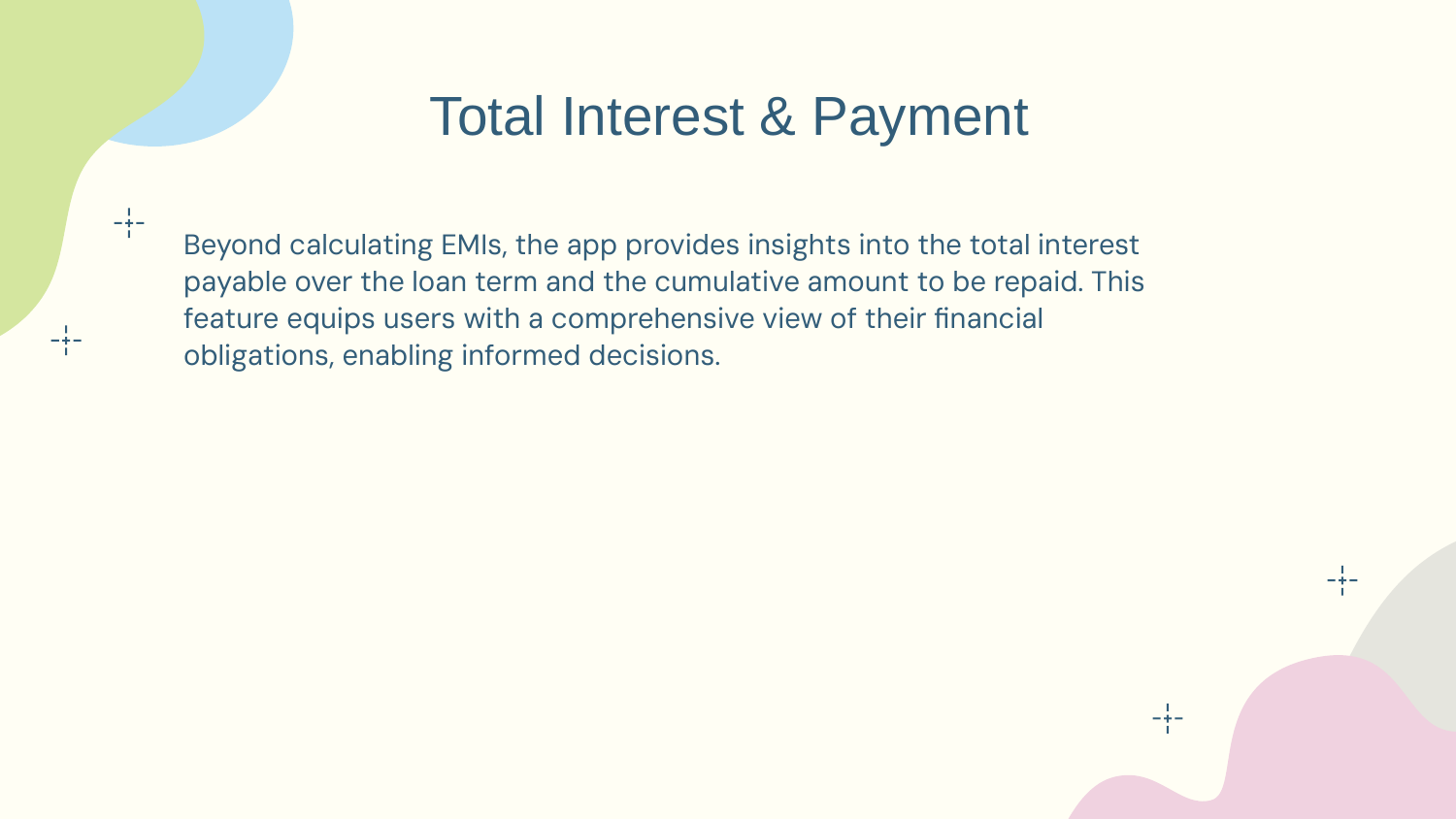

# Total Interest & Payment
Beyond calculating EMIs, the app provides insights into the total interest payable over the loan term and the cumulative amount to be repaid. This feature equips users with a comprehensive view of their financial obligations, enabling informed decisions.